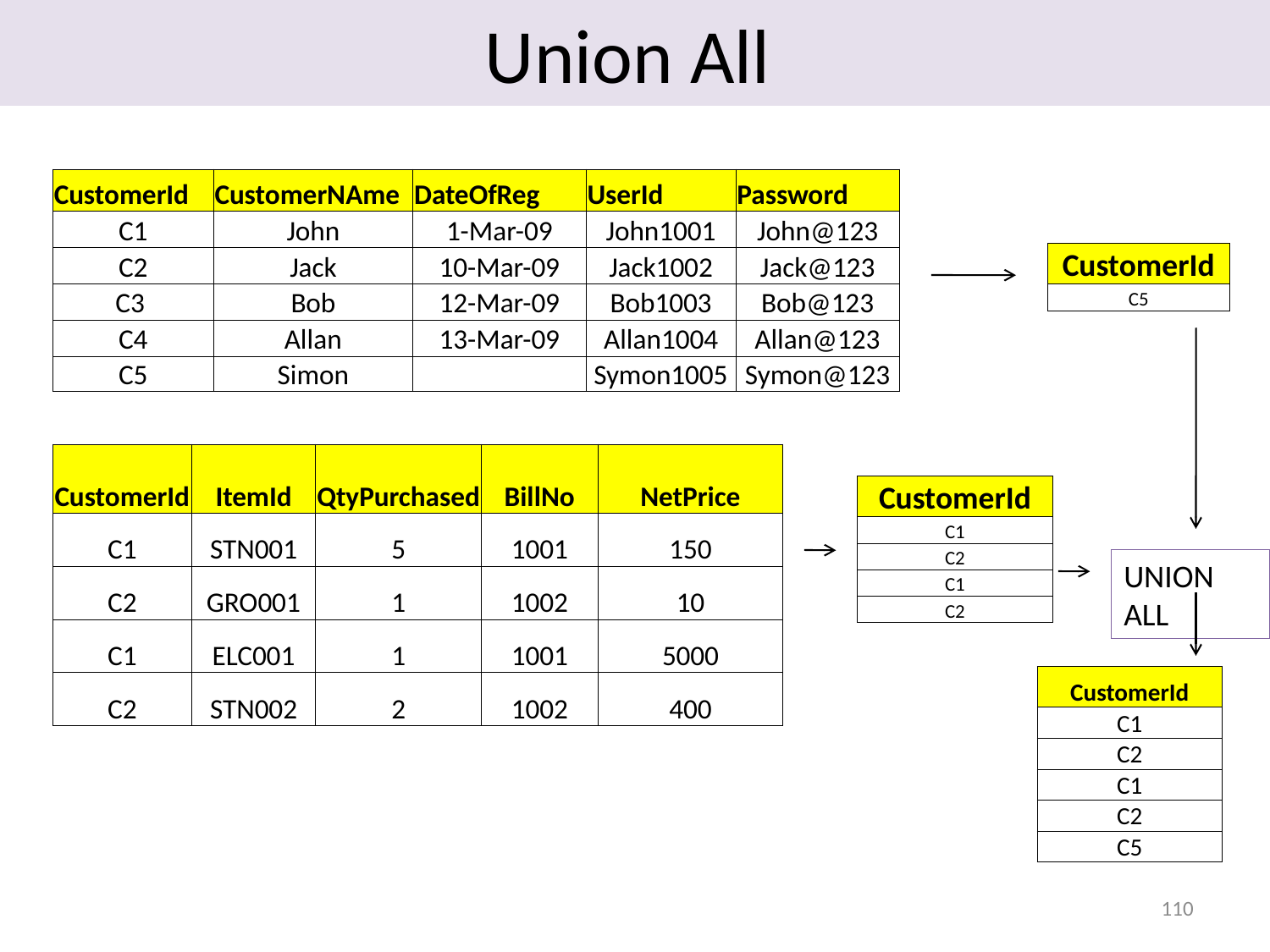

Union All
| CustomerId | CustomerNAme | DateOfReg | UserId | Password |
| --- | --- | --- | --- | --- |
| C1 | John | 1-Mar-09 | John1001 | John@123 |
| C2 | Jack | 10-Mar-09 | Jack1002 | Jack@123 |
| C3 | Bob | 12-Mar-09 | Bob1003 | Bob@123 |
| C4 | Allan | 13-Mar-09 | Allan1004 | Allan@123 |
| C5 | Simon |  | Symon1005 | Symon@123 |
| CustomerId |
| --- |
| C5 |
| CustomerId | ItemId | QtyPurchased | BillNo | NetPrice |
| --- | --- | --- | --- | --- |
| C1 | STN001 | 5 | 1001 | 150 |
| C2 | GRO001 | 1 | 1002 | 10 |
| C1 | ELC001 | 1 | 1001 | 5000 |
| C2 | STN002 | 2 | 1002 | 400 |
| CustomerId |
| --- |
| C1 |
| C2 |
| C1 |
| C2 |
UNION ALL
| CustomerId |
| --- |
| C1 |
| C2 |
| C1 |
| C2 |
| C5 |
110